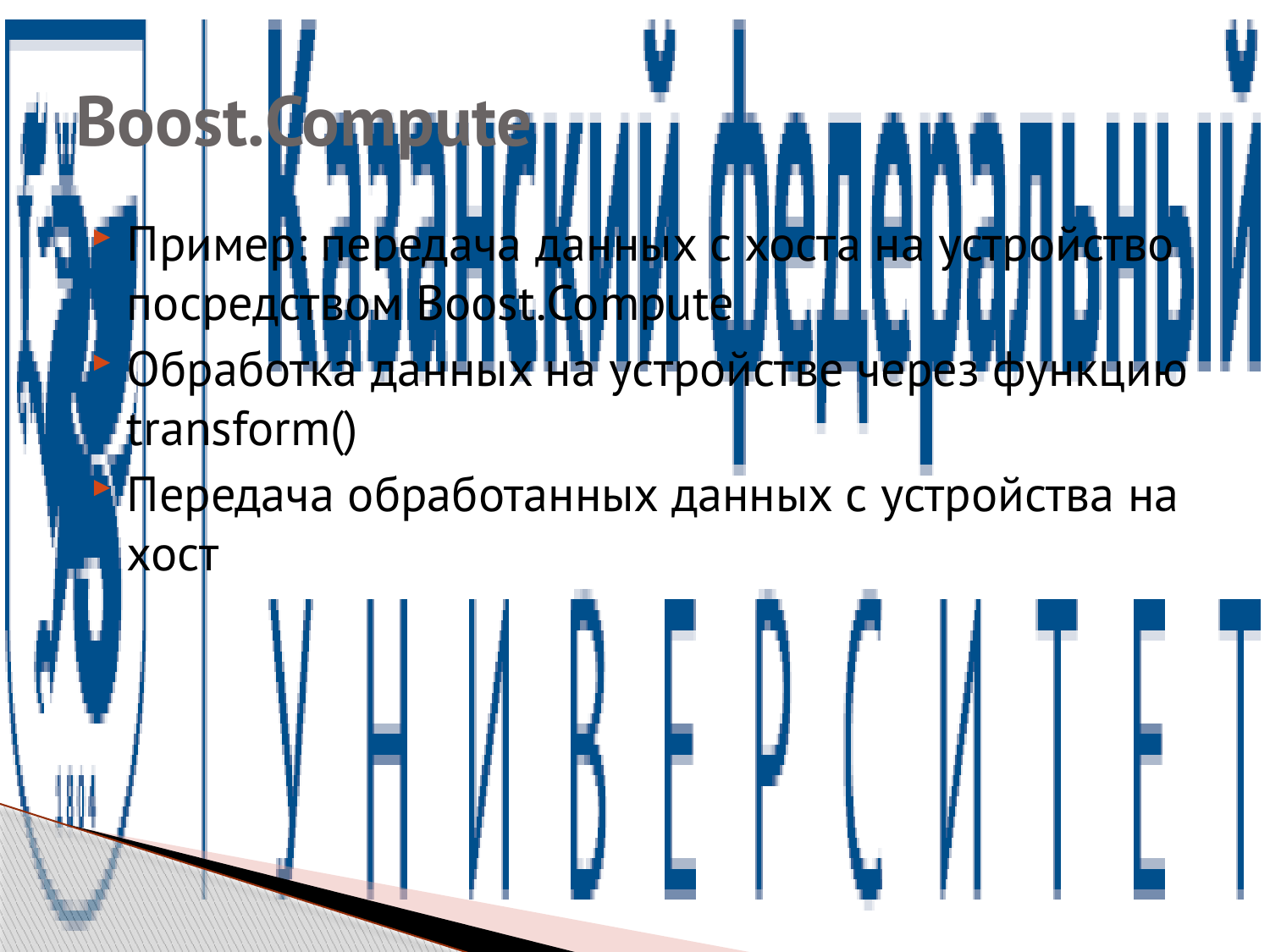

# Boost.Compute
Пример: передача данных с хоста на устройство посредством Boost.Compute
Обработка данных на устройстве через функцию transform()
Передача обработанных данных с устройства на хост